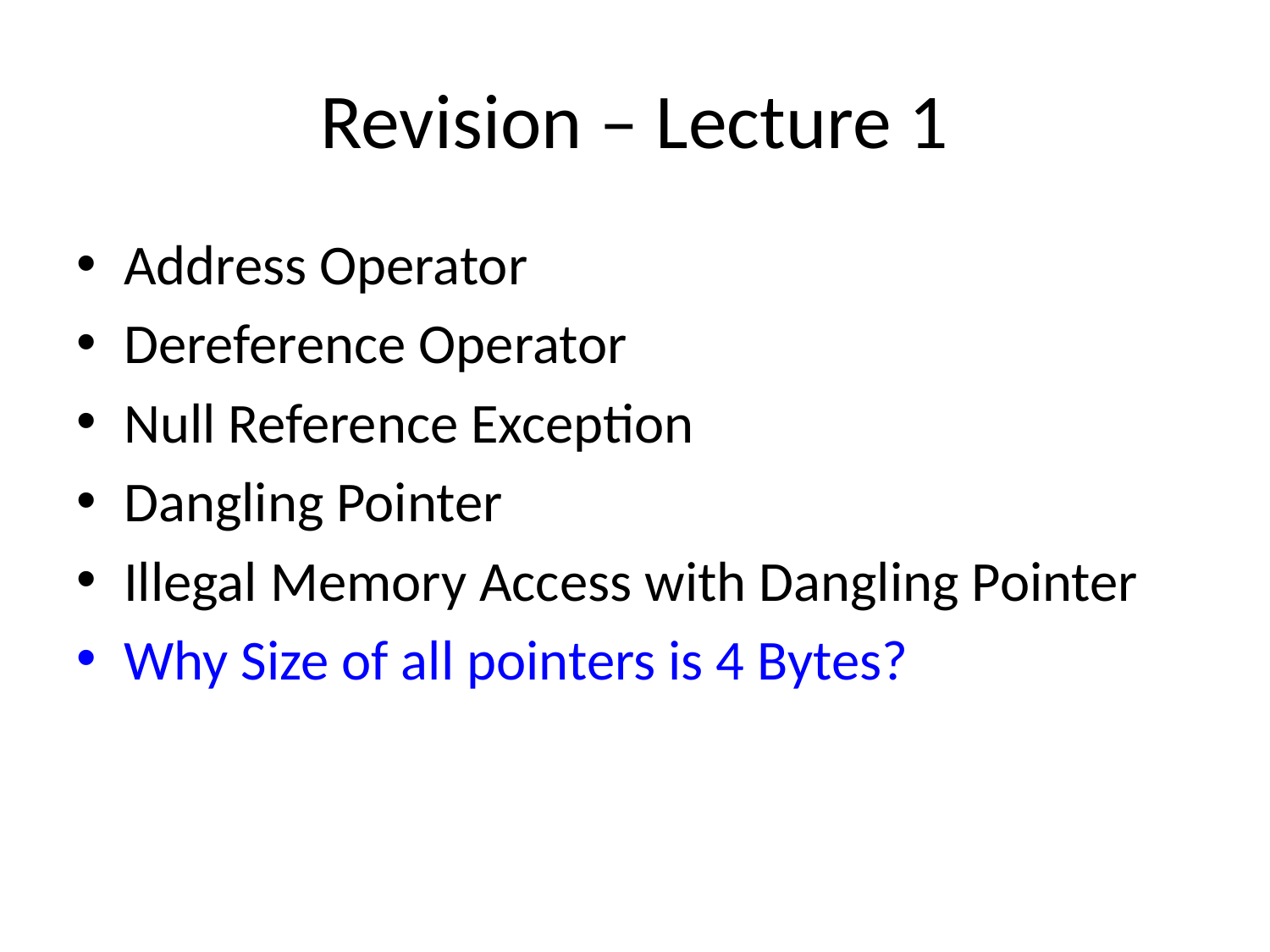

# Revision – Lecture 1
Address Operator
Dereference Operator
Null Reference Exception
Dangling Pointer
Illegal Memory Access with Dangling Pointer
Why Size of all pointers is 4 Bytes?